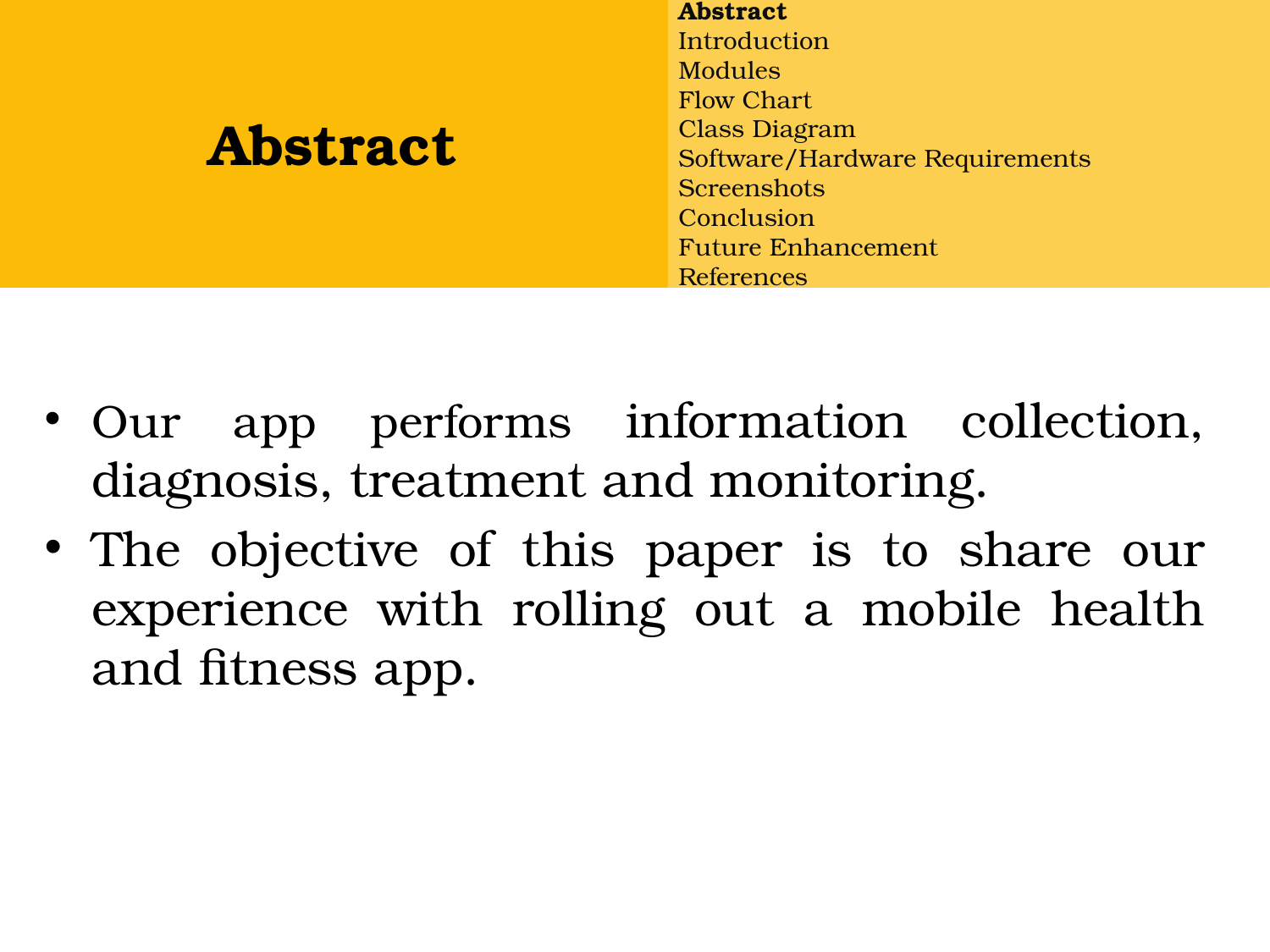

Abstract
Abstract
Introduction
Modules
Flow Chart
Class Diagram
Software/Hardware Requirements
Screenshots
Conclusion
Future Enhancement
References
#

Our app performs information collection, diagnosis, treatment and monitoring.
The objective of this paper is to share our experience with rolling out a mobile health and fitness app.